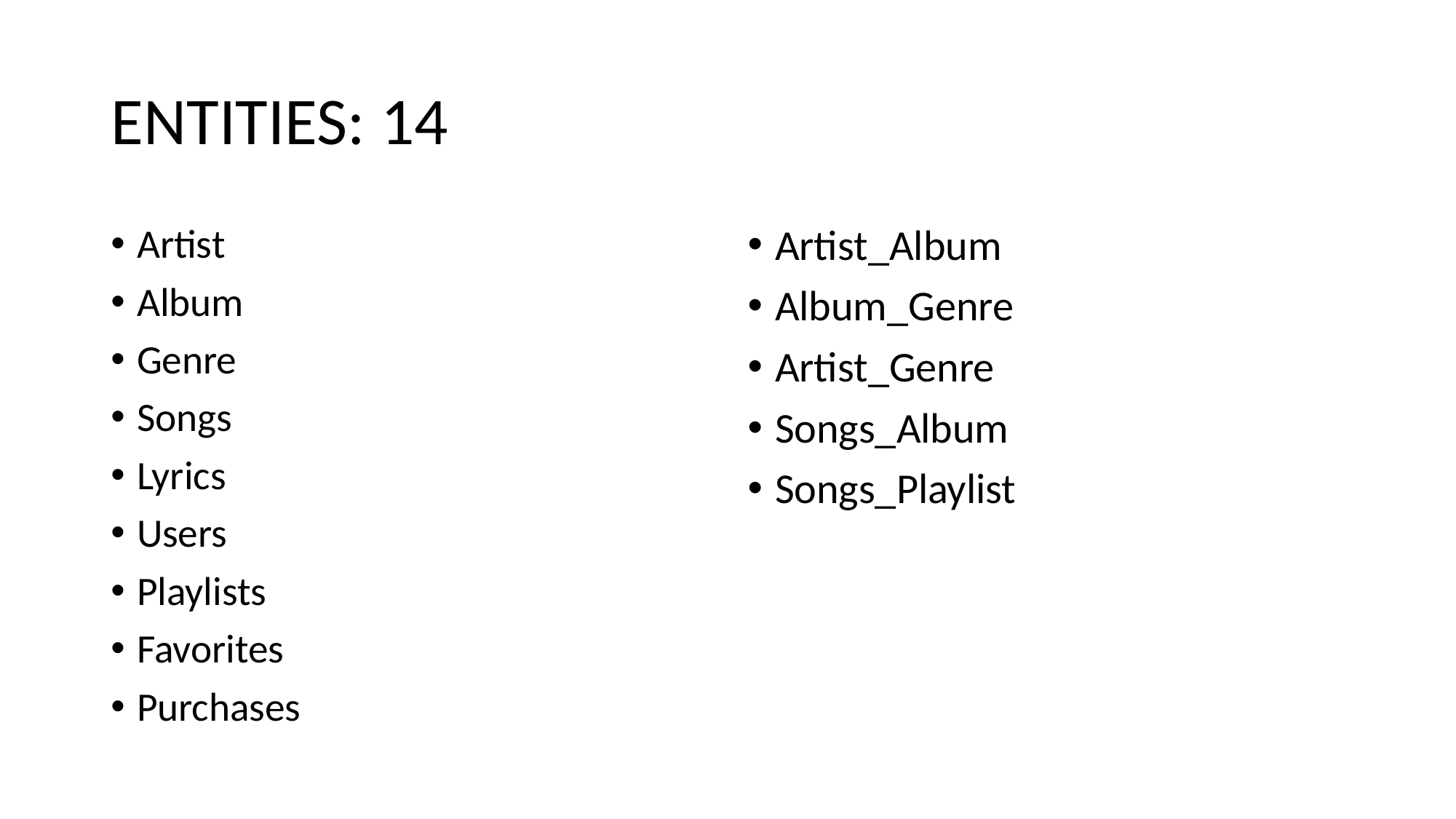

# ENTITIES: 14
Artist
Album
Genre
Songs
Lyrics
Users
Playlists
Favorites
Purchases

Artist_Album
Album_Genre
Artist_Genre
Songs_Album
Songs_Playlist